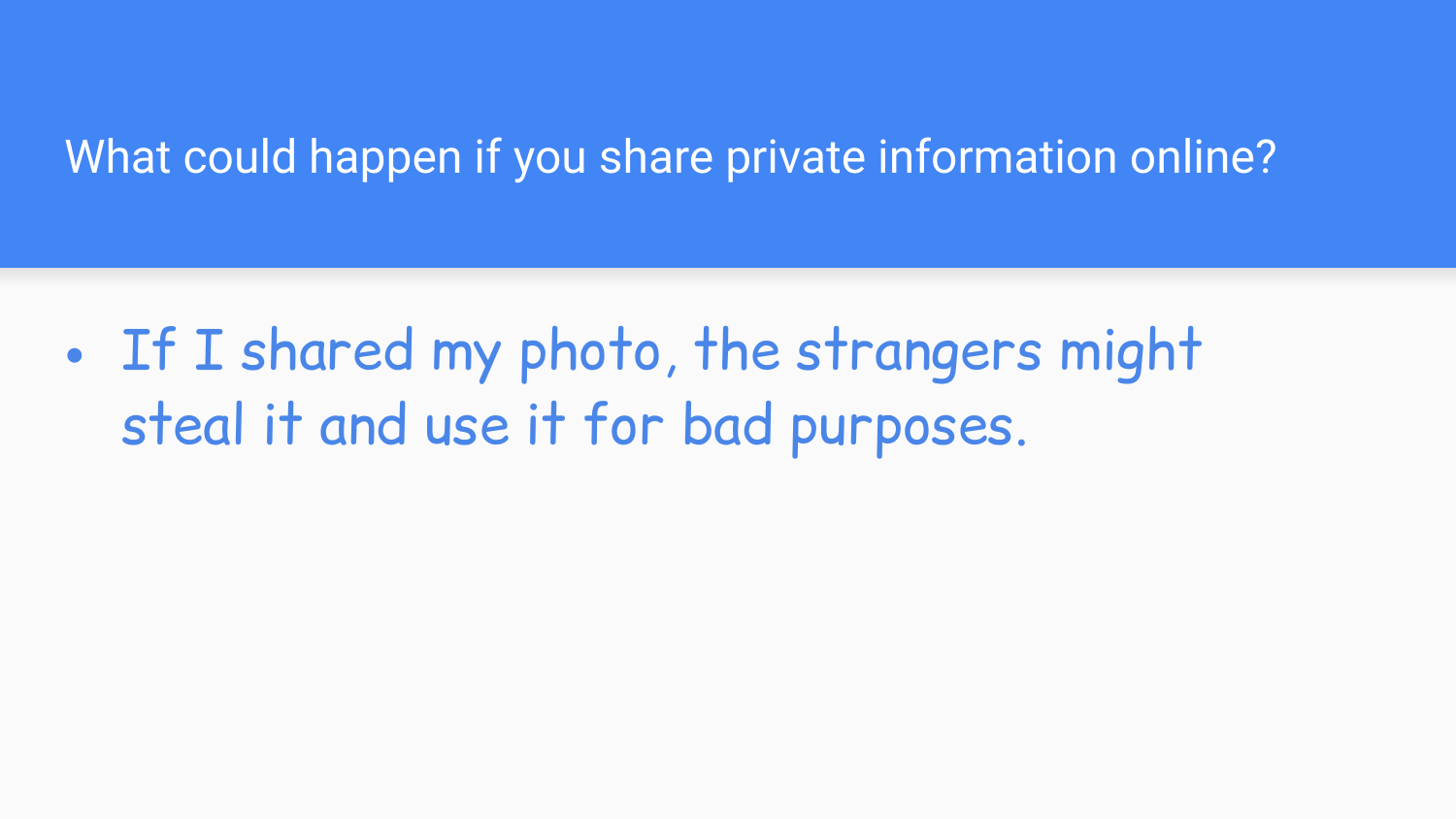

# What could happen if you share private information online?
If I shared my photo, the strangers might steal it and use it for bad purposes.